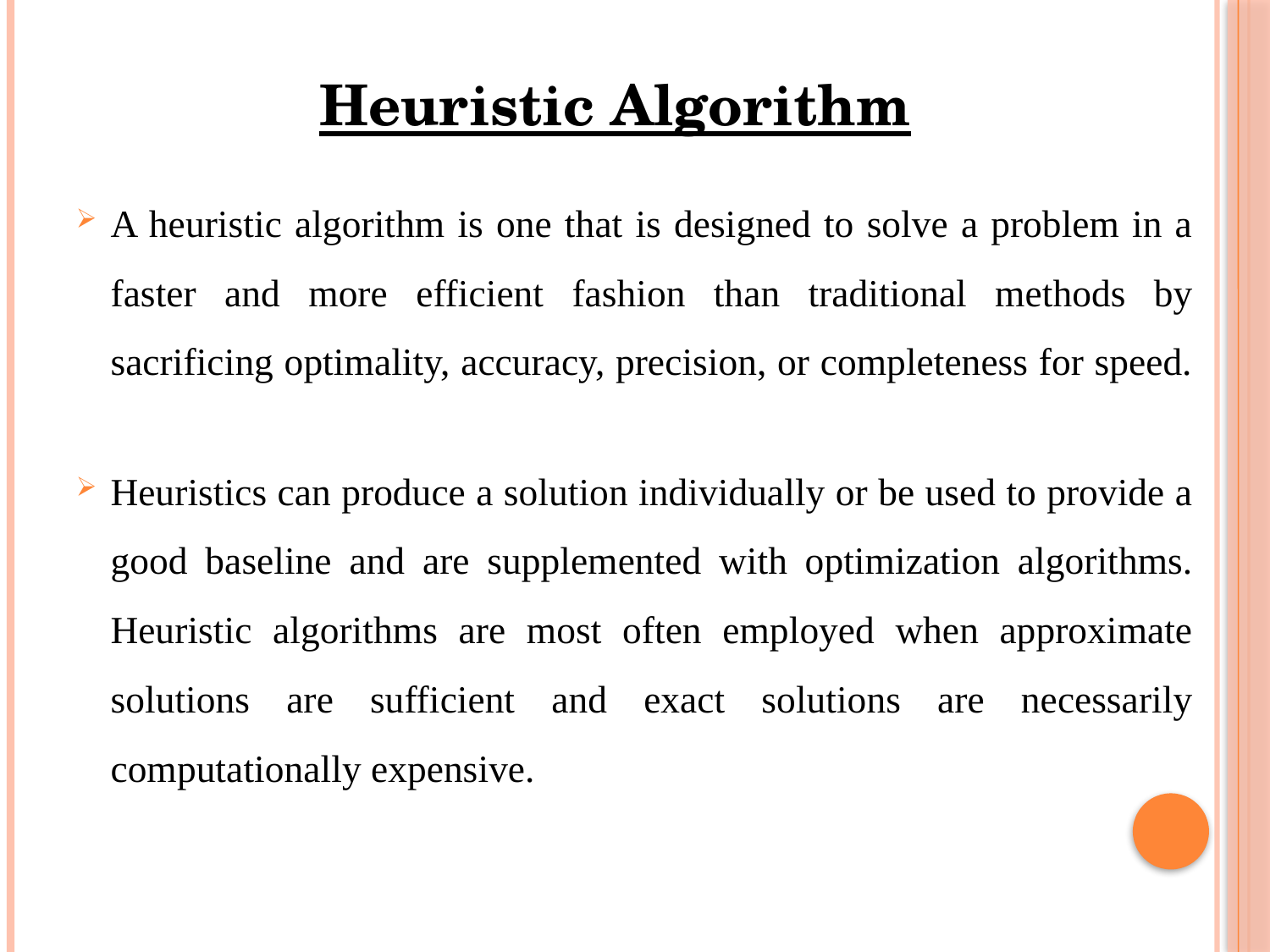

Heuristic Algorithm
A heuristic algorithm is one that is designed to solve a problem in a faster and more efficient fashion than traditional methods by sacrificing optimality, accuracy, precision, or completeness for speed.

Heuristics can produce a solution individually or be used to provide a good baseline and are supplemented with optimization algorithms. Heuristic algorithms are most often employed when approximate solutions are sufficient and exact solutions are necessarily computationally expensive.